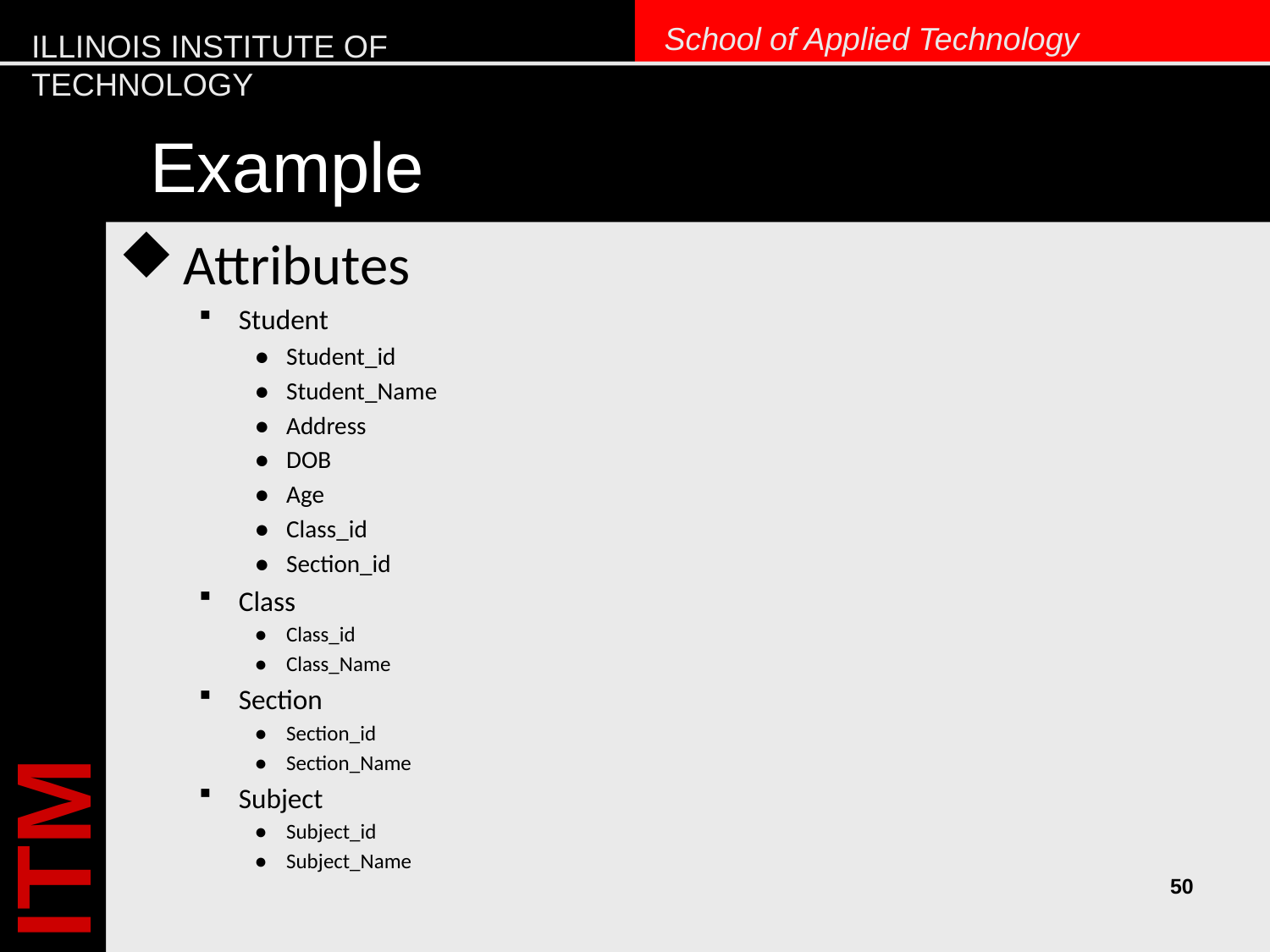

# Example
Attributes
Student
Student_id
Student_Name
Address
DOB
Age
Class_id
Section_id
Class
Class_id
Class_Name
Section
Section_id
Section_Name
Subject
Subject_id
Subject_Name
50